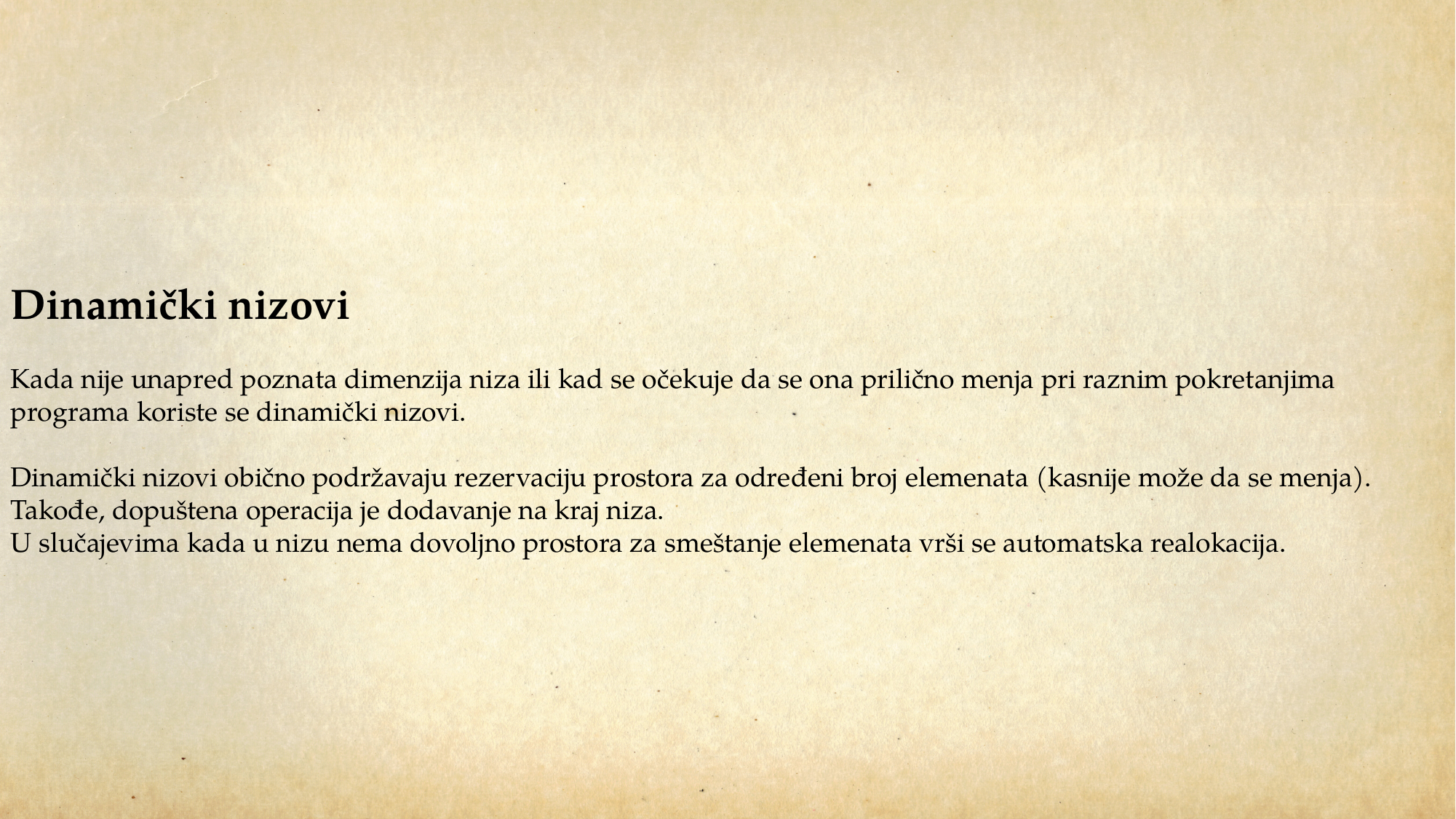

Dinamički nizovi

Kada nije unapred poznata dimenzija niza ili kad se očekuje da se ona prilično menja pri raznim pokretanjima programa koriste se dinamički nizovi.

Dinamički nizovi obično podržavaju rezervaciju prostora za određeni broj elemenata (kasnije može da se menja).
Takođe, dopuštena operacija je dodavanje na kraj niza.
U slučajevima kada u nizu nema dovoljno prostora za smeštanje elemenata vrši se automatska realokacija.